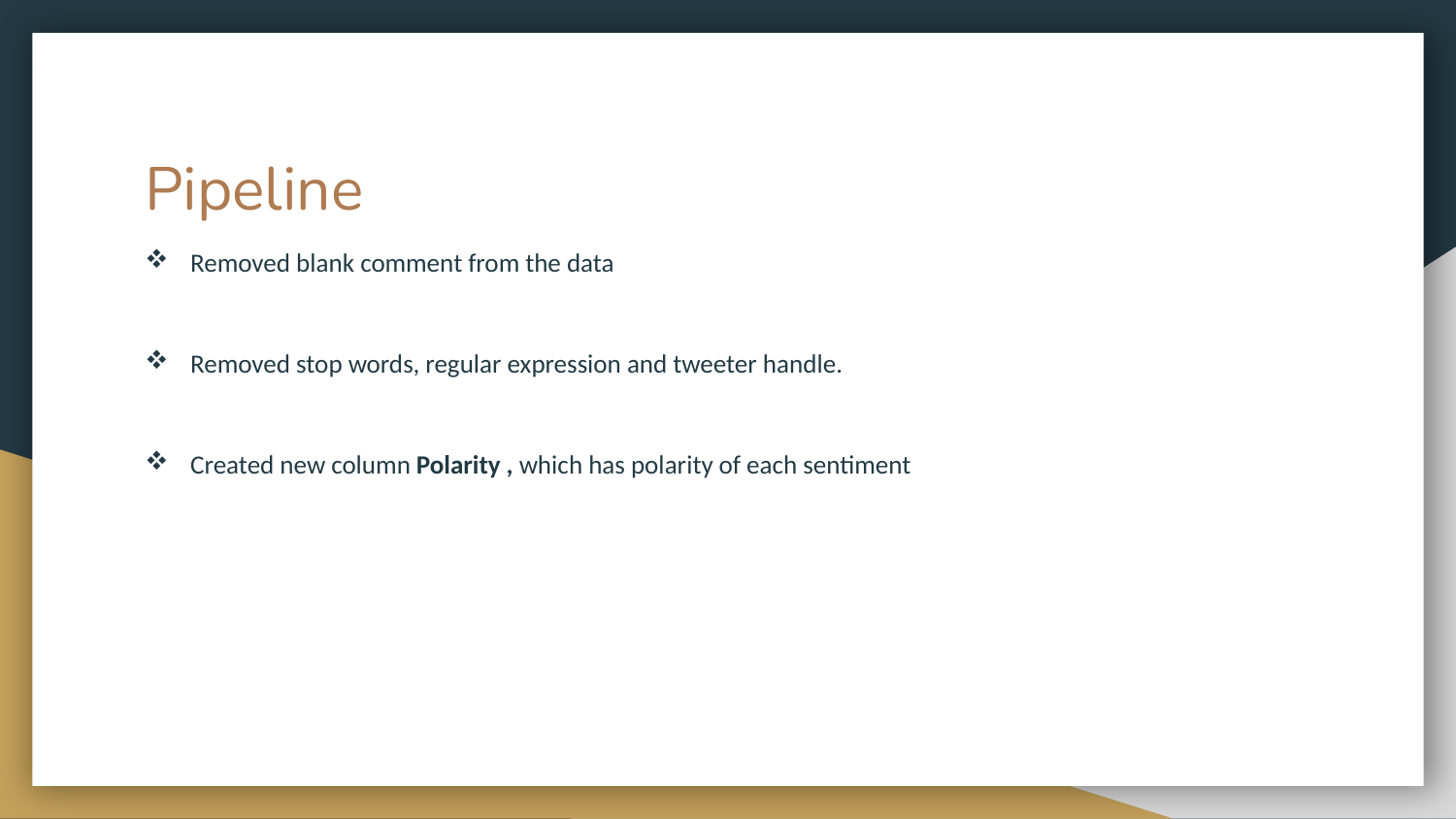

# Pipeline
Removed blank comment from the data
Removed stop words, regular expression and tweeter handle.
Created new column Polarity , which has polarity of each sentiment